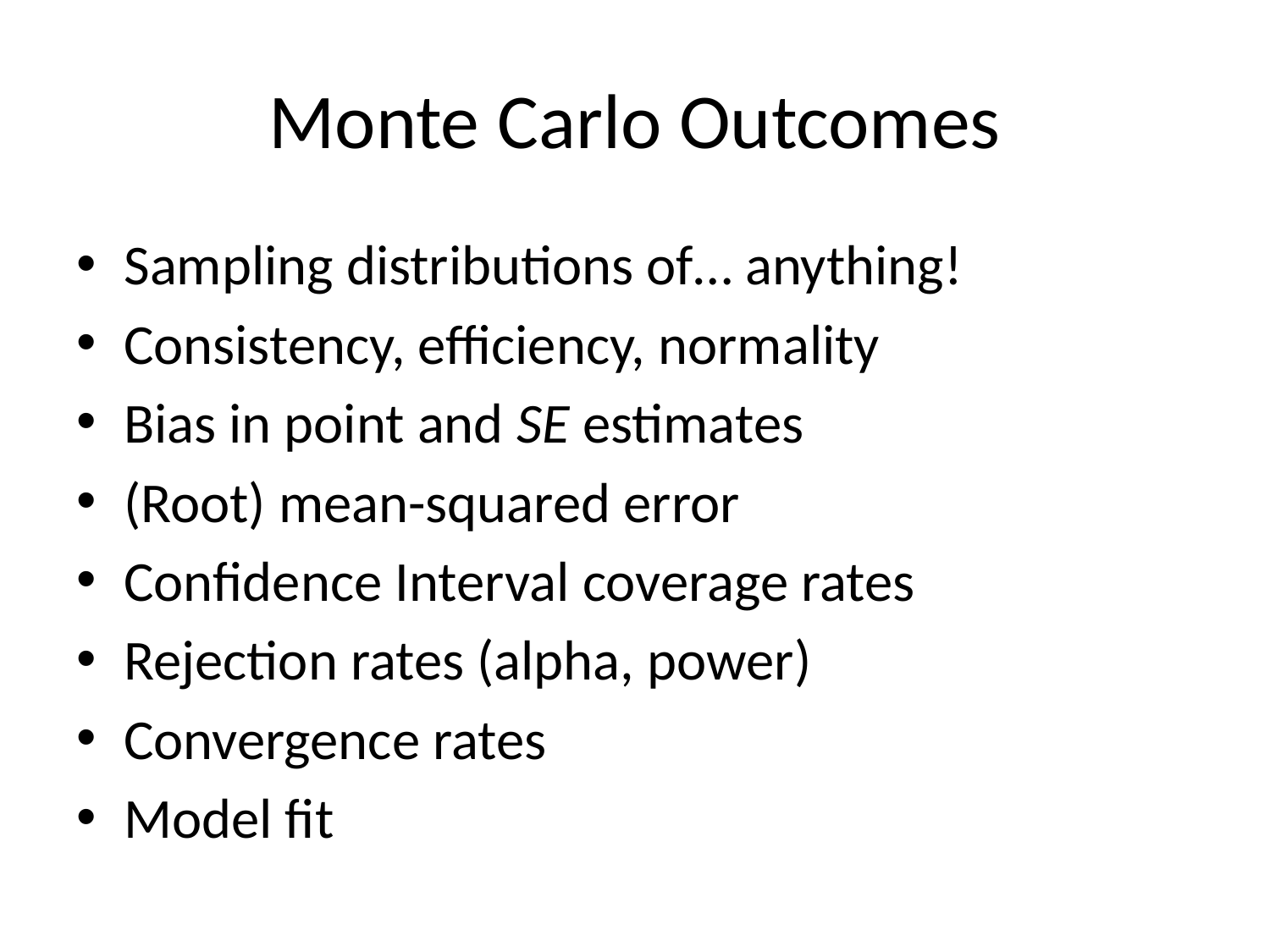

# Monte Carlo Outcomes
Sampling distributions of… anything!
Consistency, efficiency, normality
Bias in point and SE estimates
(Root) mean-squared error
Confidence Interval coverage rates
Rejection rates (alpha, power)
Convergence rates
Model fit